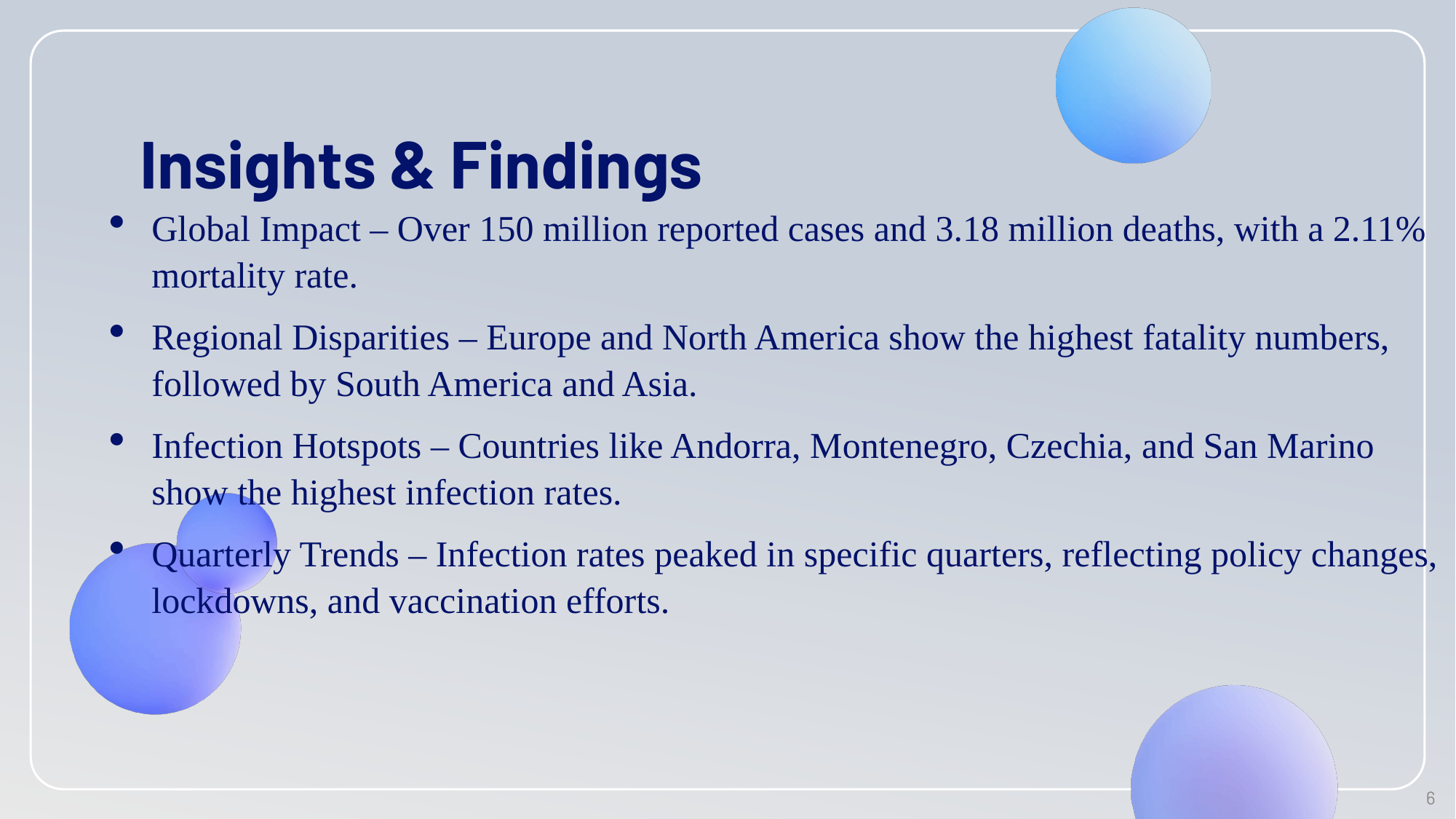

# Insights & Findings
Global Impact – Over 150 million reported cases and 3.18 million deaths, with a 2.11% mortality rate.
Regional Disparities – Europe and North America show the highest fatality numbers, followed by South America and Asia.
Infection Hotspots – Countries like Andorra, Montenegro, Czechia, and San Marino show the highest infection rates.
Quarterly Trends – Infection rates peaked in specific quarters, reflecting policy changes, lockdowns, and vaccination efforts.
6